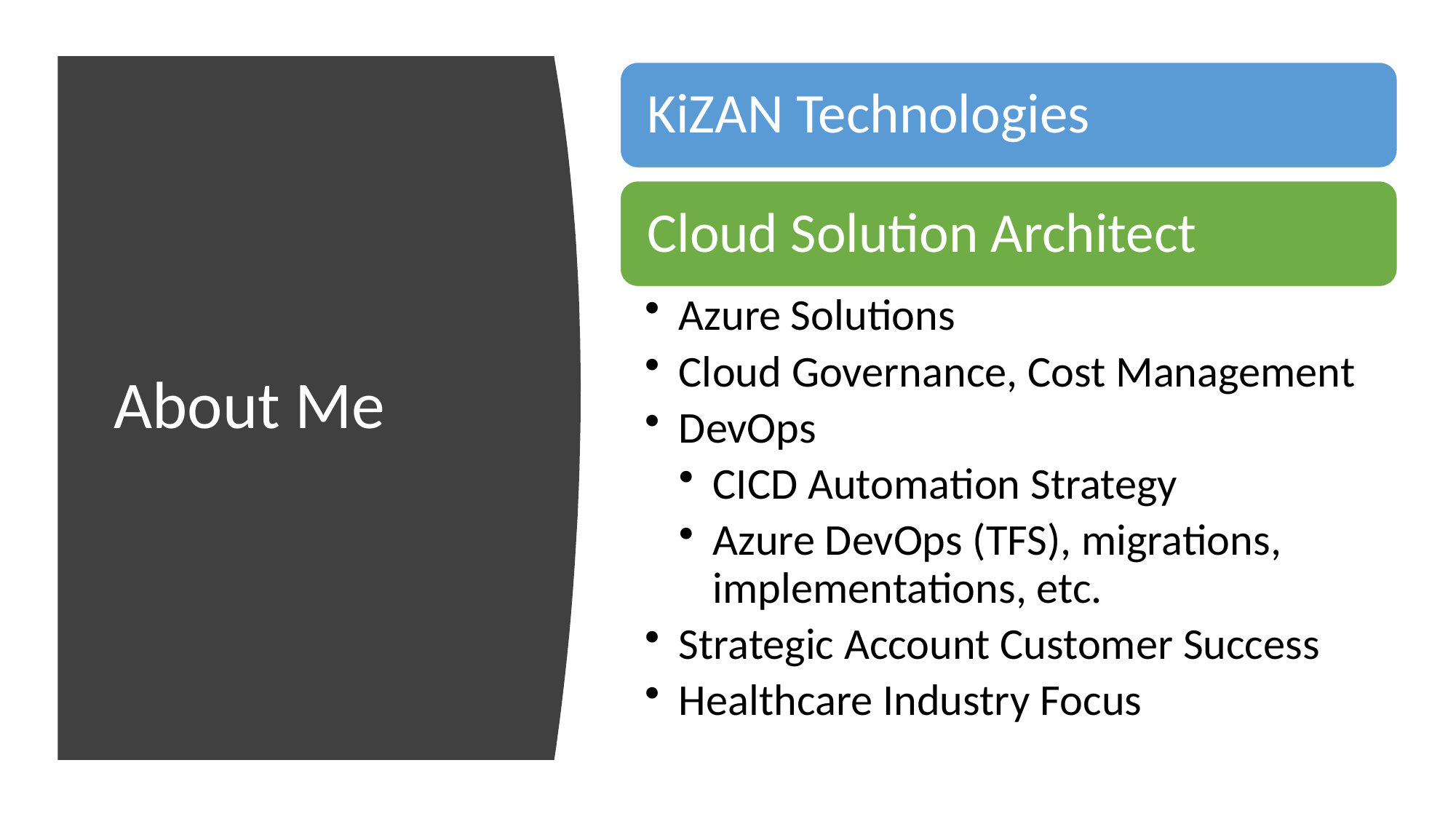

KiZAN Technologies
Cloud Solution Architect
Azure Solutions
Cloud Governance, Cost Management
DevOps
CICD Automation Strategy
Azure DevOps (TFS), migrations, implementations, etc.
Strategic Account Customer Success
Healthcare Industry Focus

# About Me